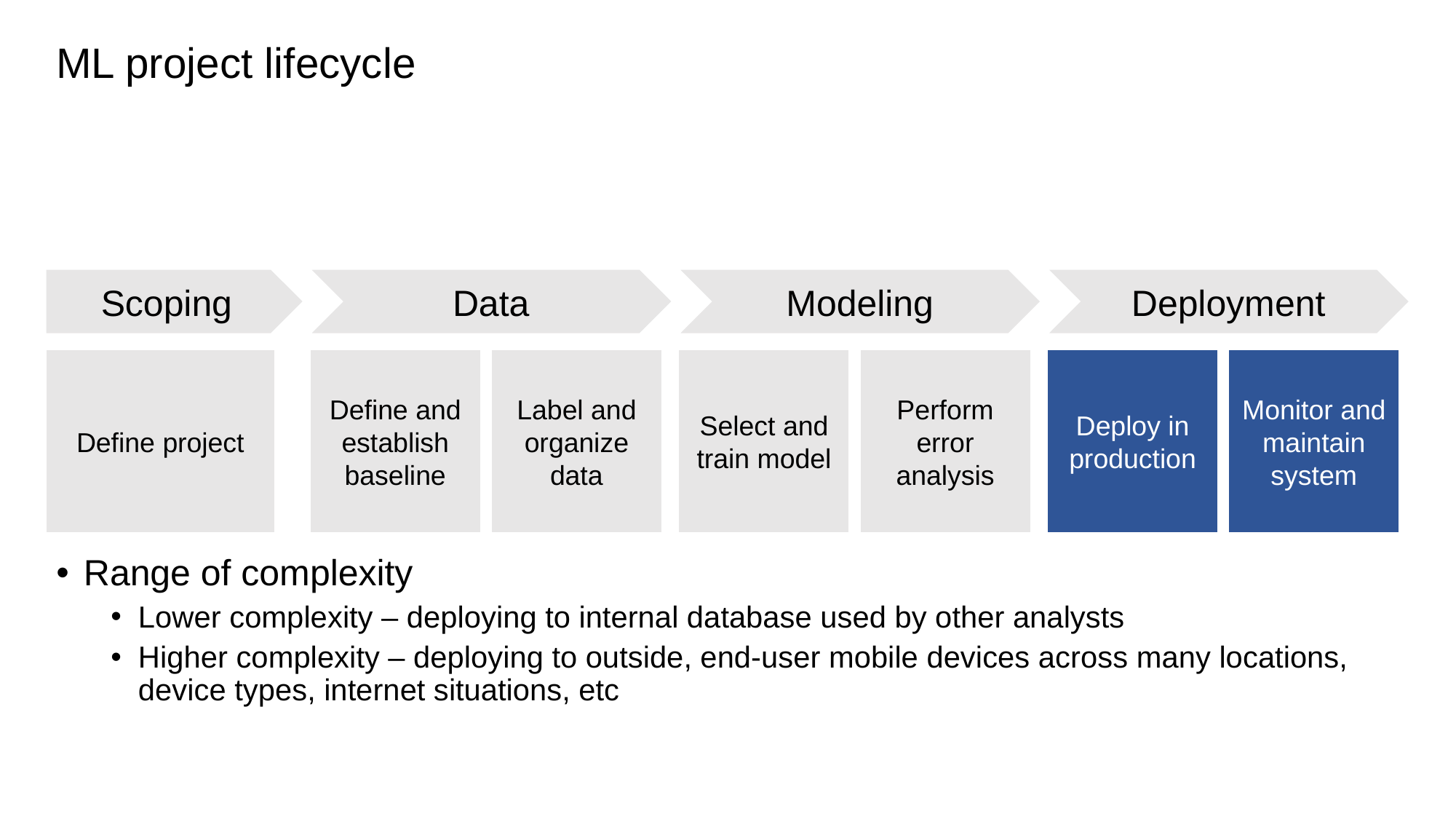

# ML project lifecycle
Scoping
Data
Modeling
Deployment
Define project
Define and establish baseline
Label and organize data
Select and train model
Perform error analysis
Deploy in production
Monitor and maintain system
Range of complexity
Lower complexity – deploying to internal database used by other analysts
Higher complexity – deploying to outside, end-user mobile devices across many locations, device types, internet situations, etc